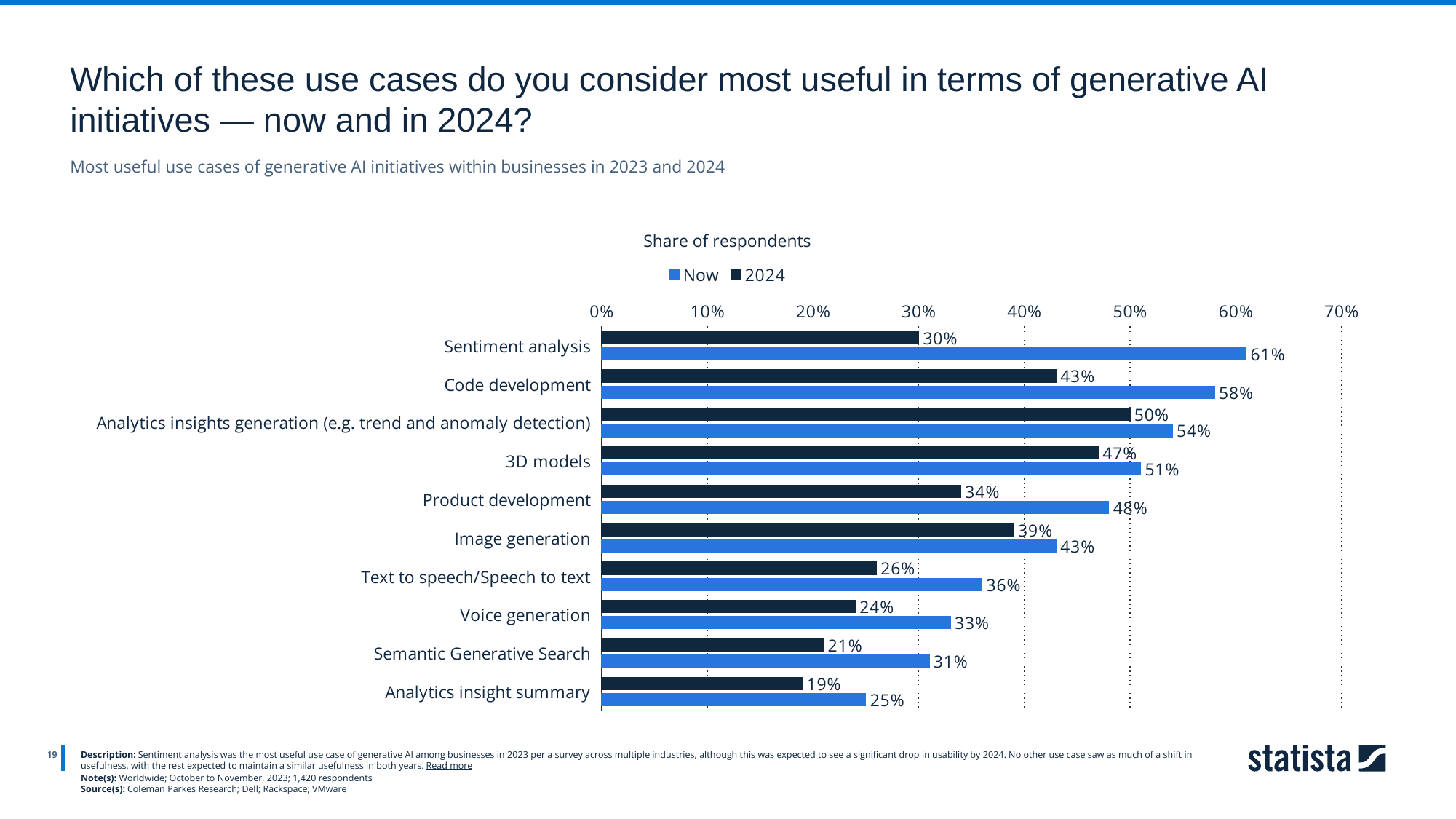

Which of these use cases do you consider most useful in terms of generative AI initiatives — now and in 2024?
Most useful use cases of generative AI initiatives within businesses in 2023 and 2024
Share of respondents

### Chart

| Category | 2024 | Now |
|---|---|---|
| Sentiment analysis | 0.3 | 0.61 |
| Code development | 0.43 | 0.58 |
| Analytics insights generation (e.g. trend and anomaly detection) | 0.5 | 0.54 |
| 3D models | 0.47 | 0.51 |
| Product development | 0.34 | 0.48 |
| Image generation | 0.39 | 0.43 |
| Text to speech/Speech to text | 0.26 | 0.36 |
| Voice generation | 0.24 | 0.33 |
| Semantic Generative Search | 0.21 | 0.31 |
| Analytics insight summary | 0.19 | 0.25 |
19
Description: Sentiment analysis was the most useful use case of generative AI among businesses in 2023 per a survey across multiple industries, although this was expected to see a significant drop in usability by 2024. No other use case saw as much of a shift in usefulness, with the rest expected to maintain a similar usefulness in both years. Read more
Note(s): Worldwide; October to November, 2023; 1,420 respondents
Source(s): Coleman Parkes Research; Dell; Rackspace; VMware